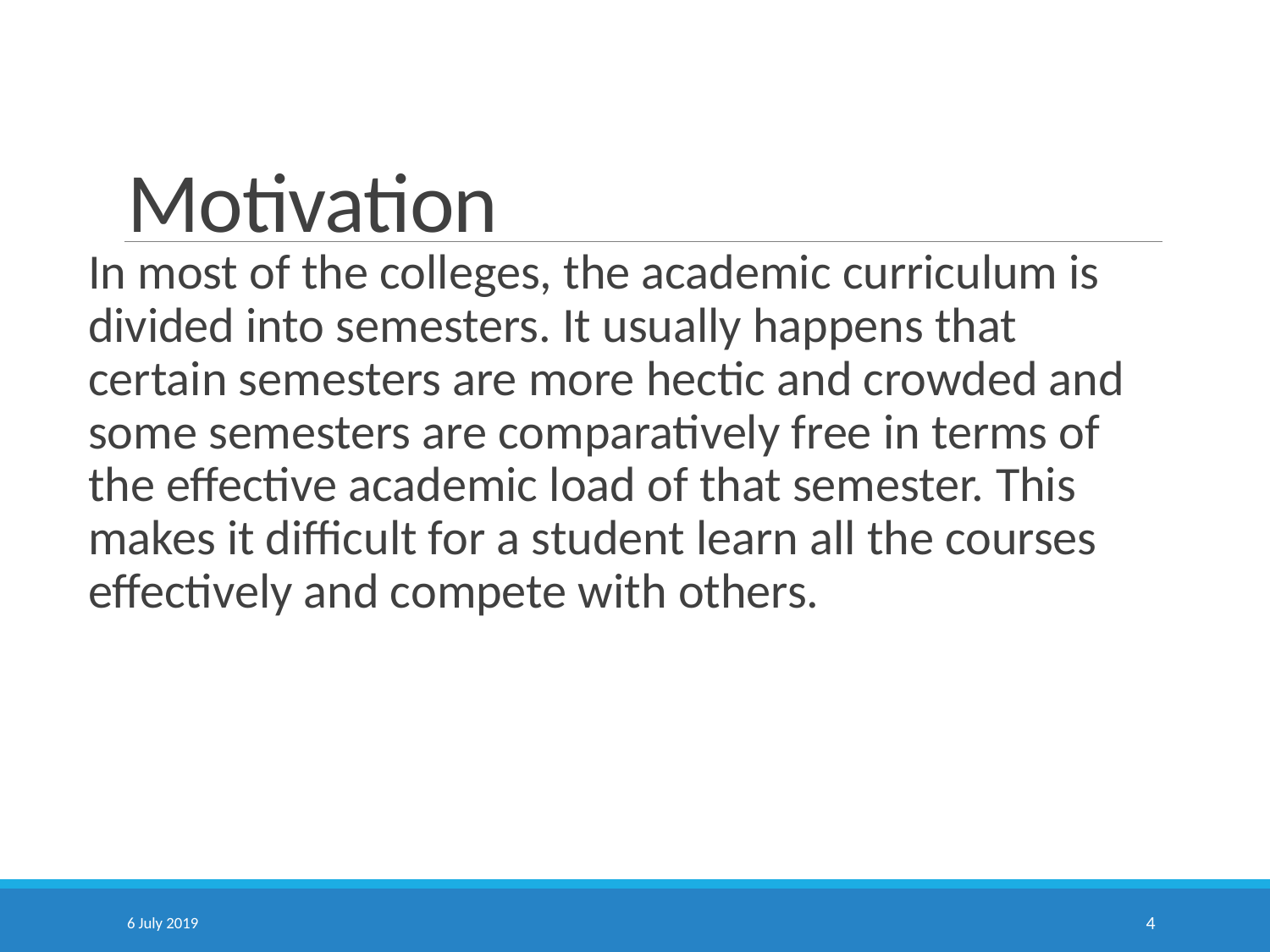

# Motivation
In most of the colleges, the academic curriculum is divided into semesters. It usually happens that certain semesters are more hectic and crowded and some semesters are comparatively free in terms of the effective academic load of that semester. This makes it difficult for a student learn all the courses effectively and compete with others.
6 July 2019
4